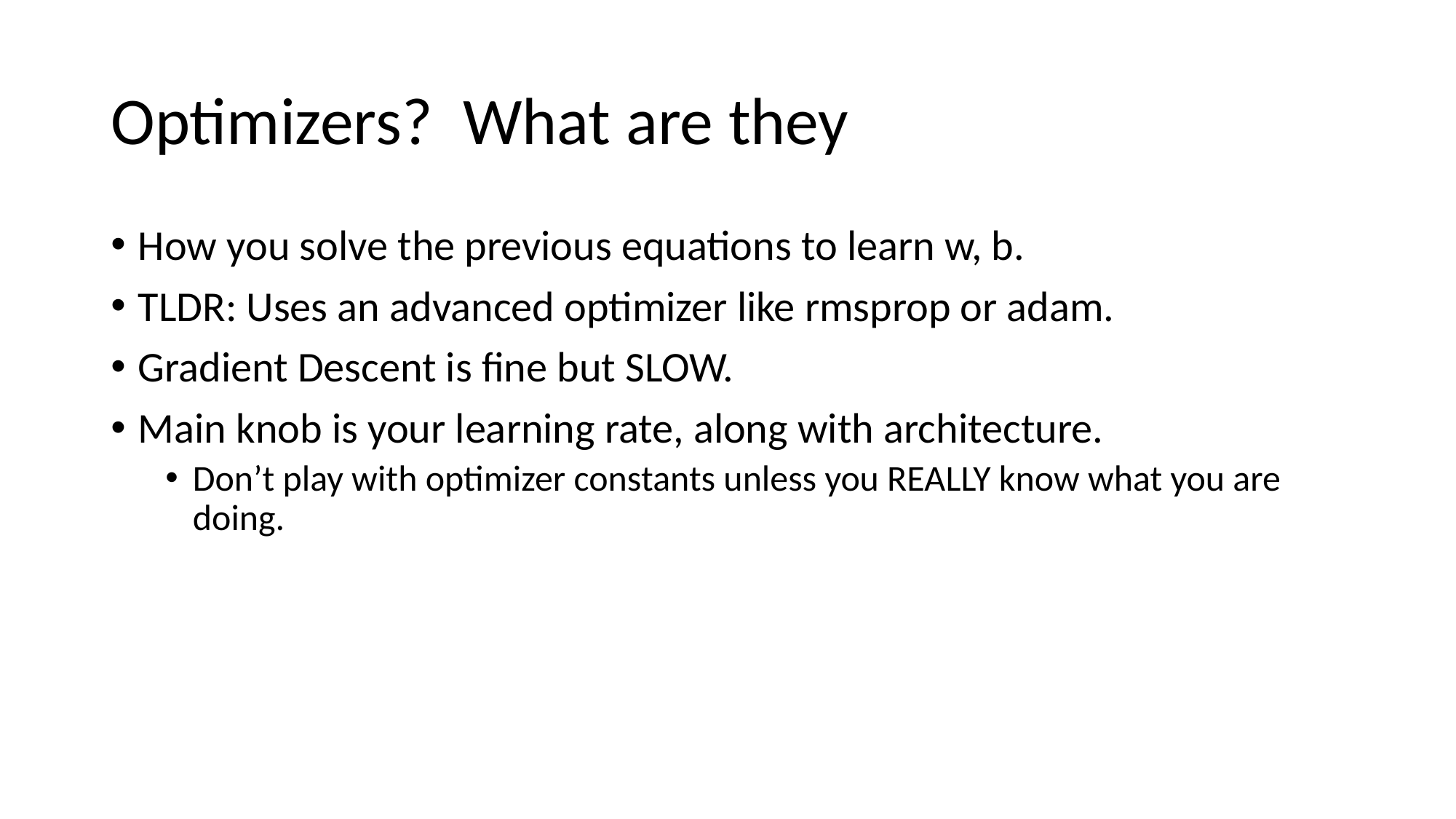

# Optimizers?  What are they
How you solve the previous equations to learn w, b.
TLDR: Uses an advanced optimizer like rmsprop or adam.
Gradient Descent is fine but SLOW.
Main knob is your learning rate, along with architecture.
Don’t play with optimizer constants unless you REALLY know what you are doing.